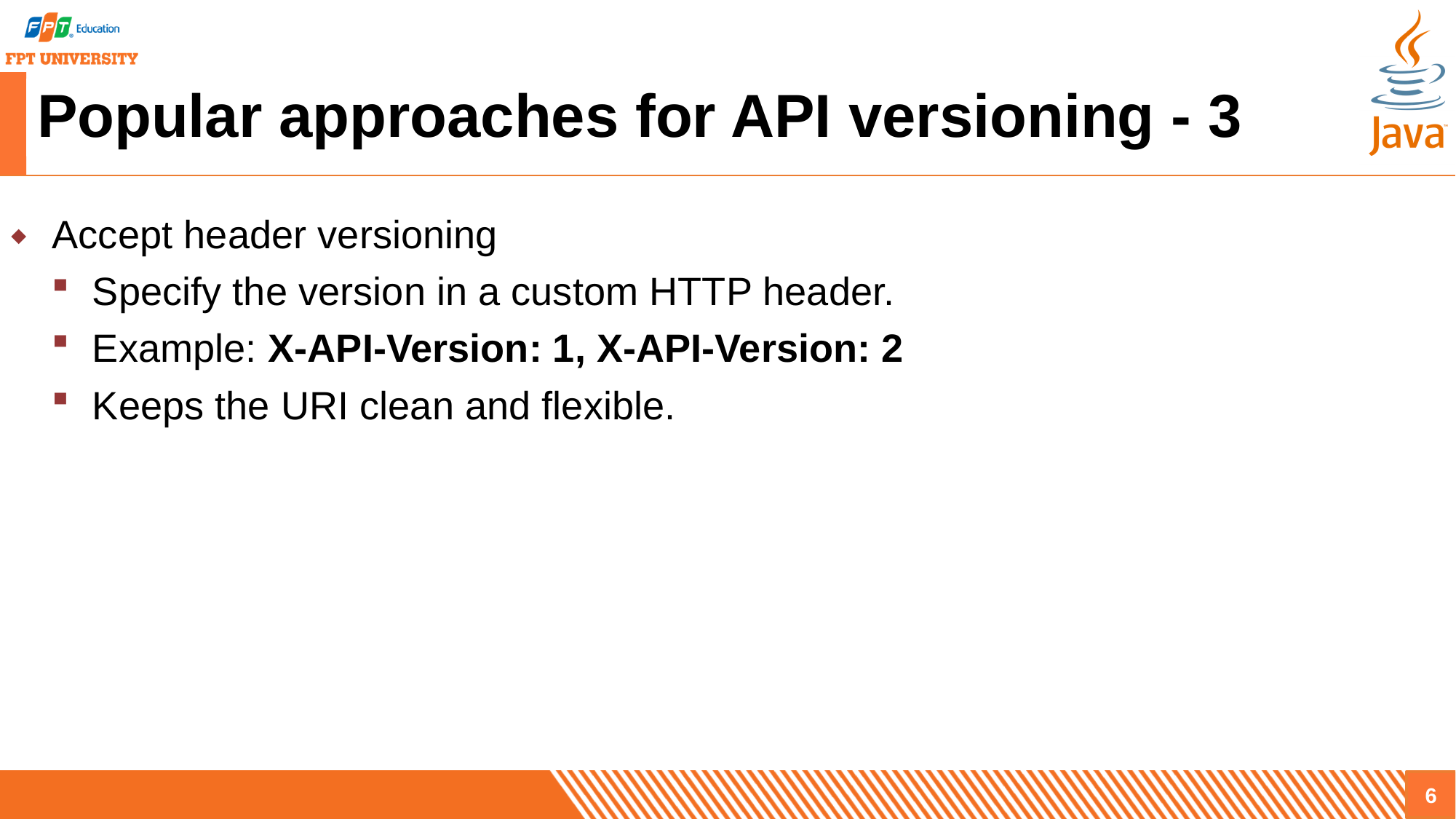

# Popular approaches for API versioning - 3
Accept header versioning
Specify the version in a custom HTTP header.
Example: X-API-Version: 1, X-API-Version: 2
Keeps the URI clean and flexible.

6